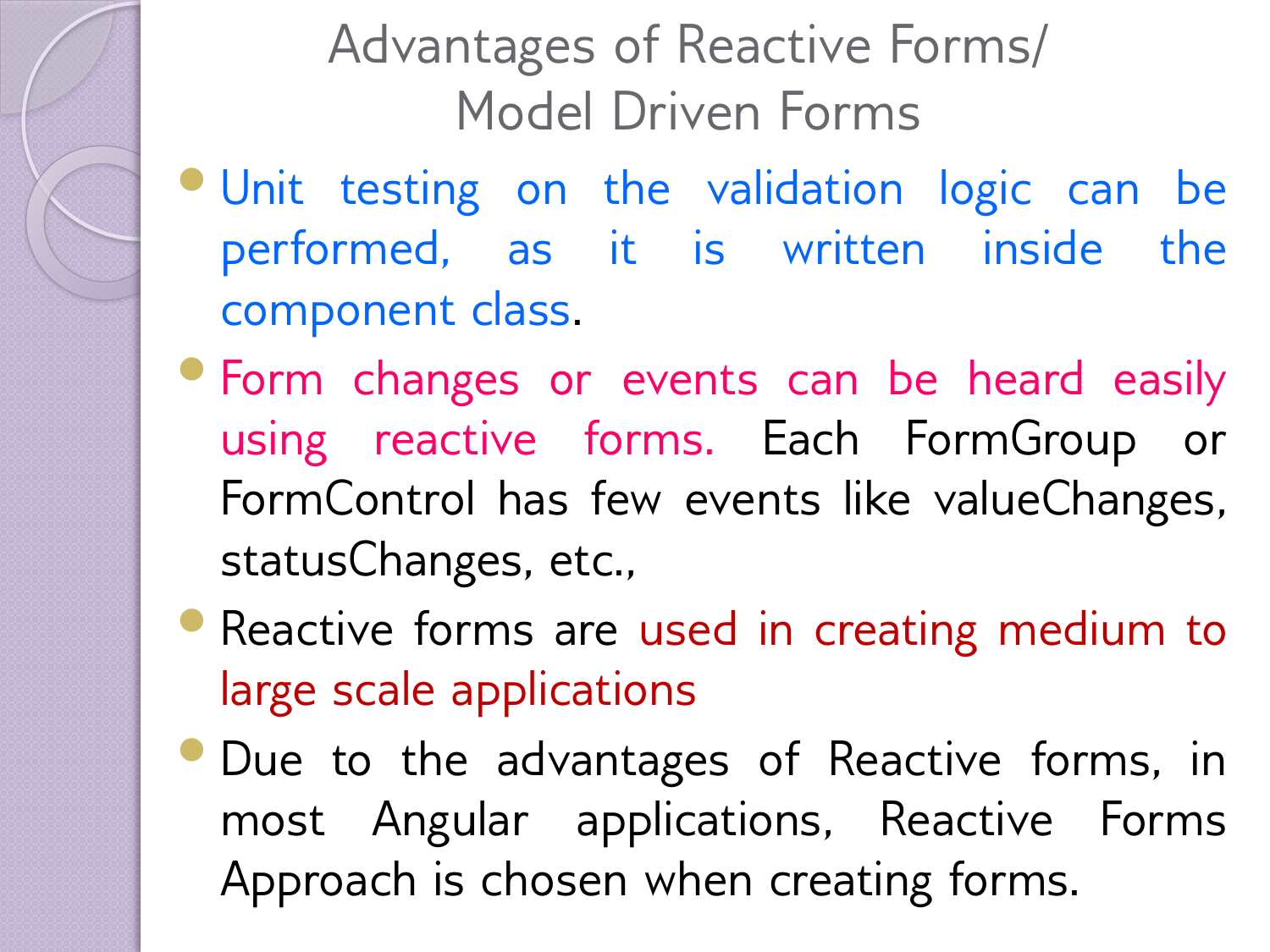

# Advantages of Reactive Forms/ Model Driven Forms
Unit testing on the validation logic can be performed, as it is written inside the component class.
Form changes or events can be heard easily using reactive forms. Each FormGroup or FormControl has few events like valueChanges, statusChanges, etc.,
Reactive forms are used in creating medium to large scale applications
Due to the advantages of Reactive forms, in most Angular applications, Reactive Forms Approach is chosen when creating forms.